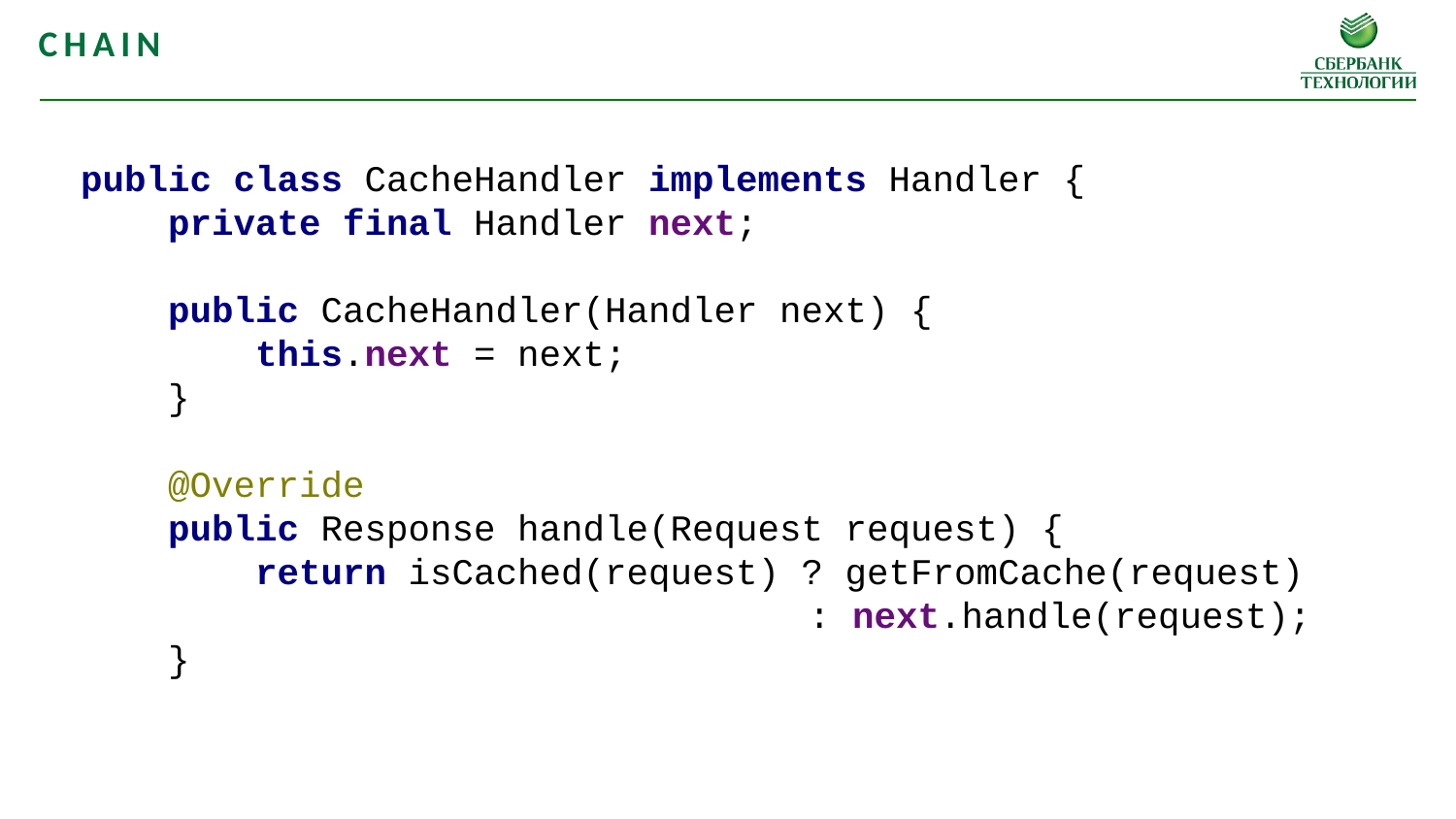

Chain
public class CacheHandler implements Handler {
    private final Handler next;
    public CacheHandler(Handler next) {
        this.next = next;
    }
    @Override
    public Response handle(Request request) {
        return isCached(request) ? getFromCache(request)
					: next.handle(request);
    }